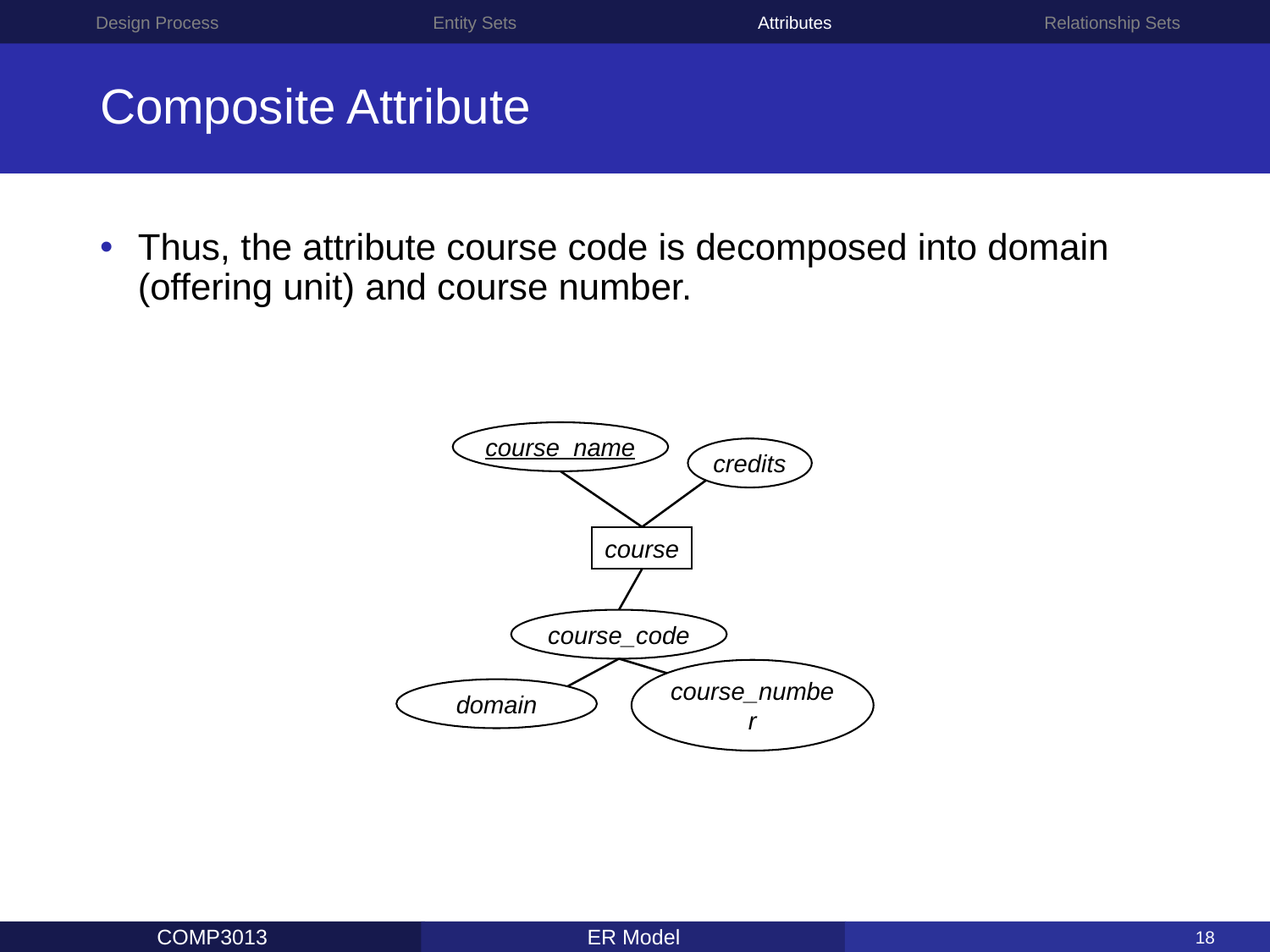

Design Process
Entity Sets
Attributes
Relationship Sets
# Composite Attribute
Thus, the attribute course code is decomposed into domain (offering unit) and course number.

course_name
credits
course
course_code
domain
course_number